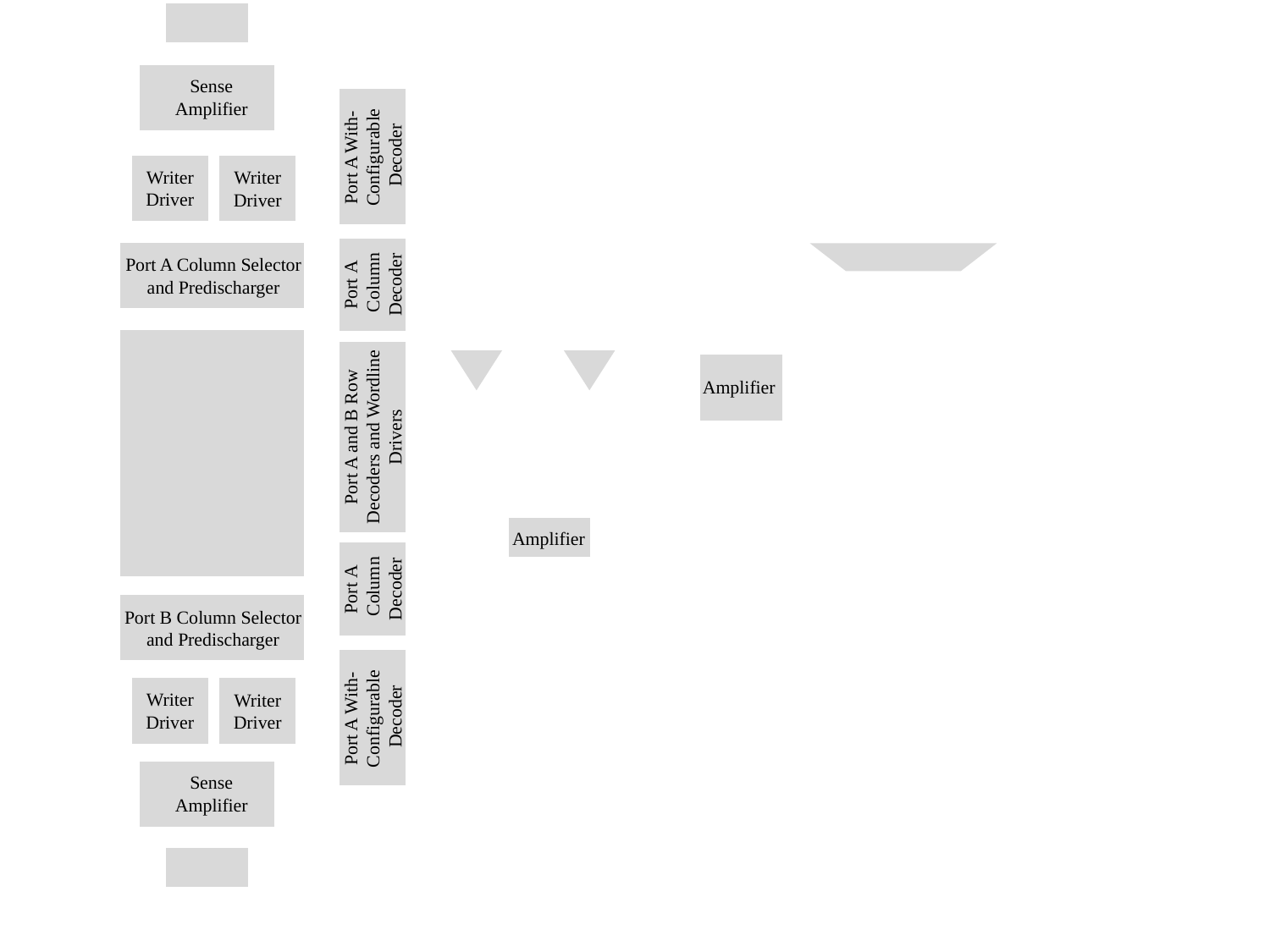

Sense Amplifier

Port A With-
Configurable
 Decoder

Writer
Driver
Writer
Driver

Port A
 Column
Decoder
Port A Column Selector
and Predischarger

Amplifier
Port A and B Row
Decoders and Wordline
Drivers

Amplifier

Port A
 Column
Decoder

Port B Column Selector
and Predischarger

Port A With-
Configurable
 Decoder
Writer
Driver
Writer
Driver

Sense Amplifier